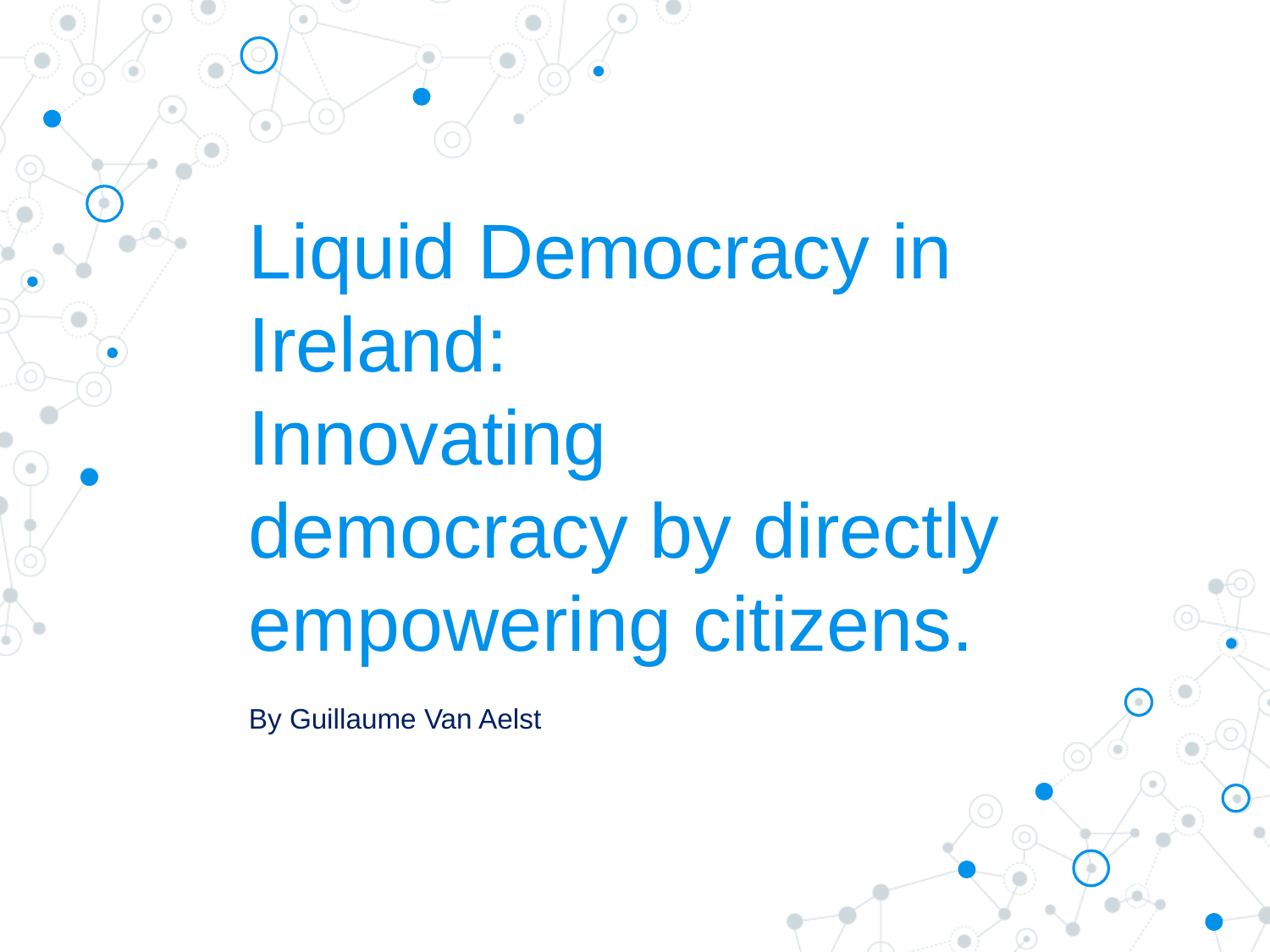

# Liquid Democracy in Ireland: Innovating democracy by directly empowering citizens. By Guillaume Van Aelst